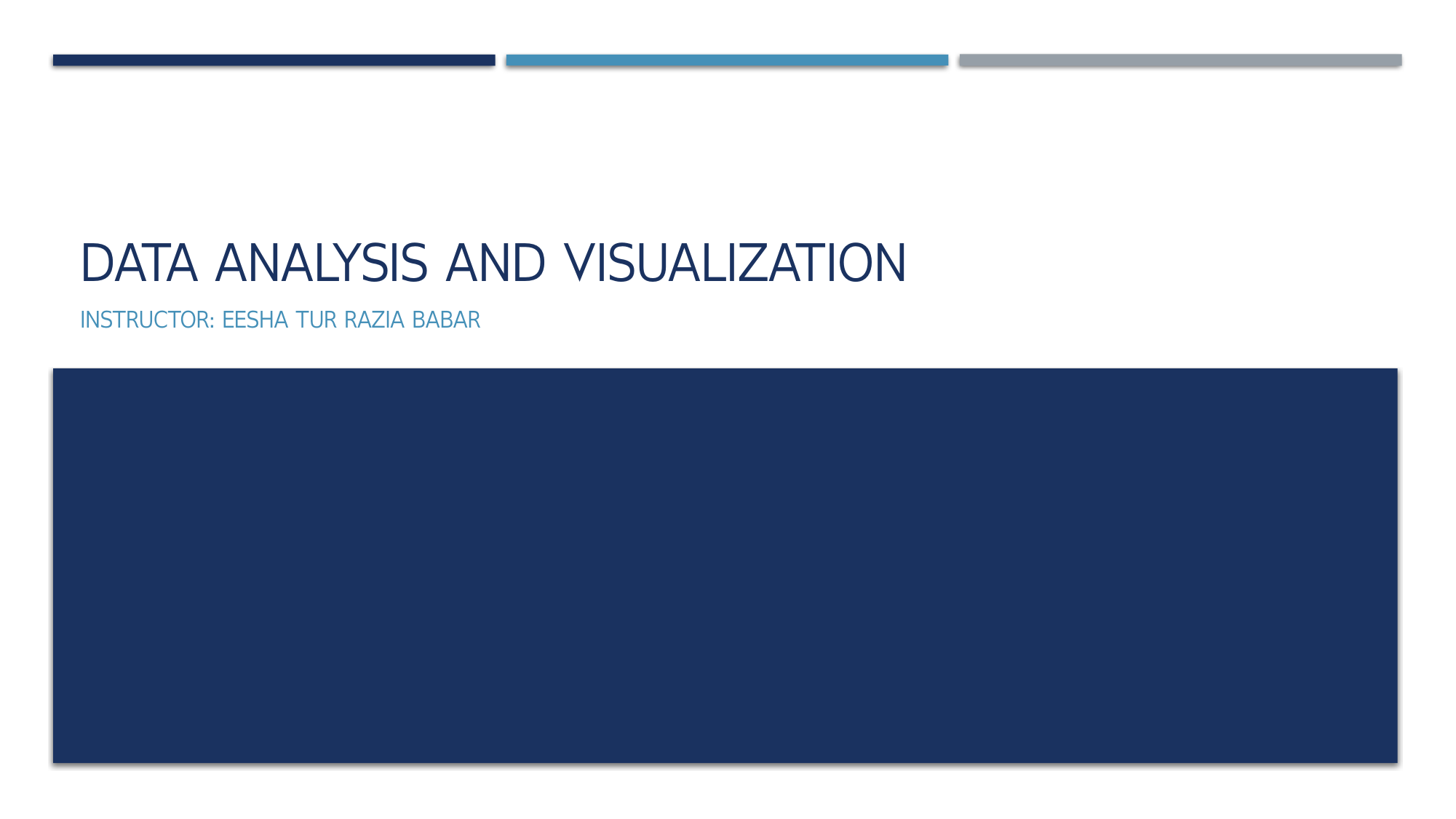

# Data Analysis and visualization
Instructor: EESHA TUR RAZIA BABAR